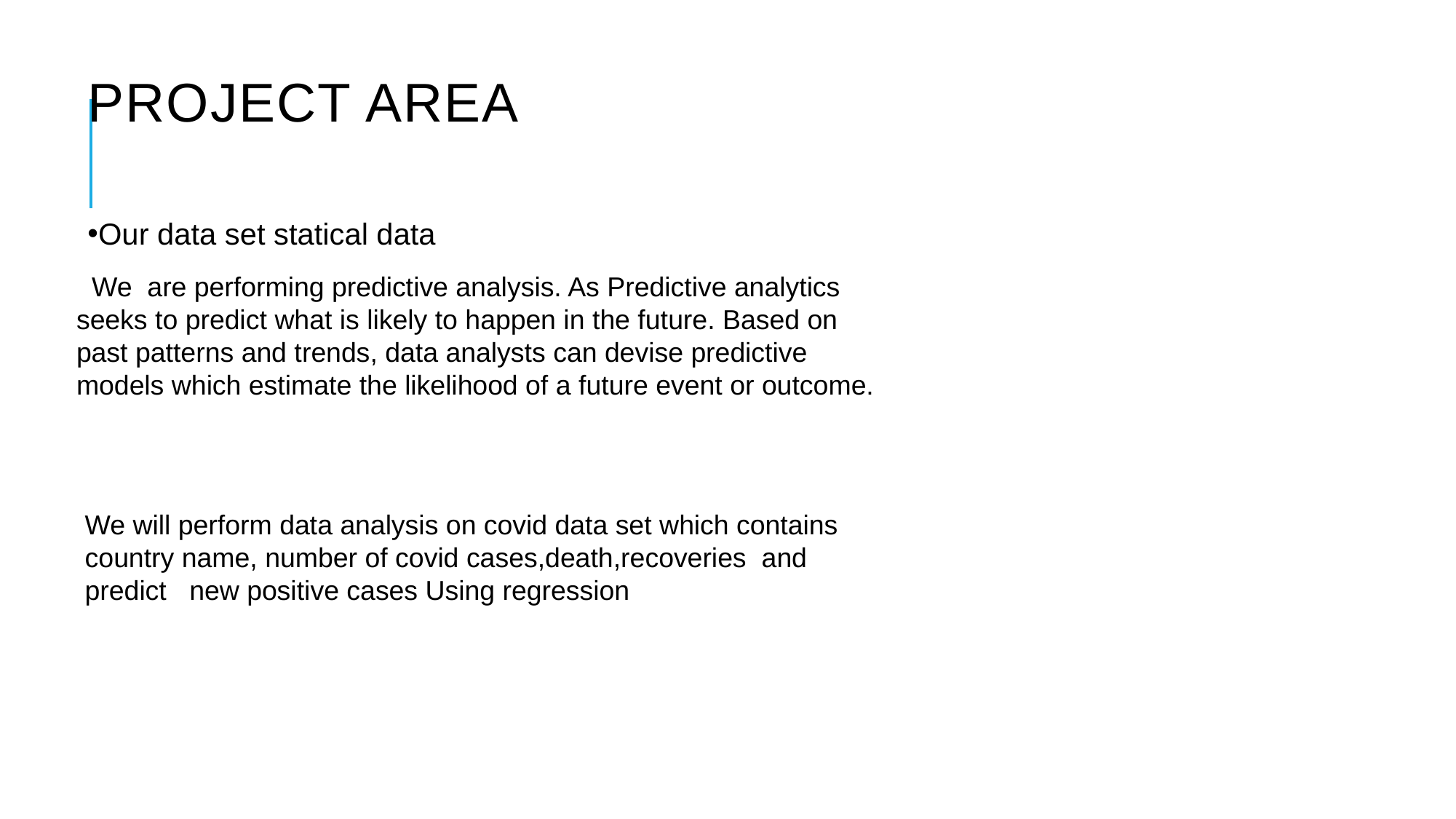

# Project Area
Our data set statical data

  We  are performing predictive analysis. As Predictive analytics seeks to predict what is likely to happen in the future. Based on past patterns and trends, data analysts can devise predictive models which estimate the likelihood of a future event or outcome.

We will perform data analysis on covid data set which contains country name, number of covid cases,death,recoveries  and predict   new positive cases Using regression